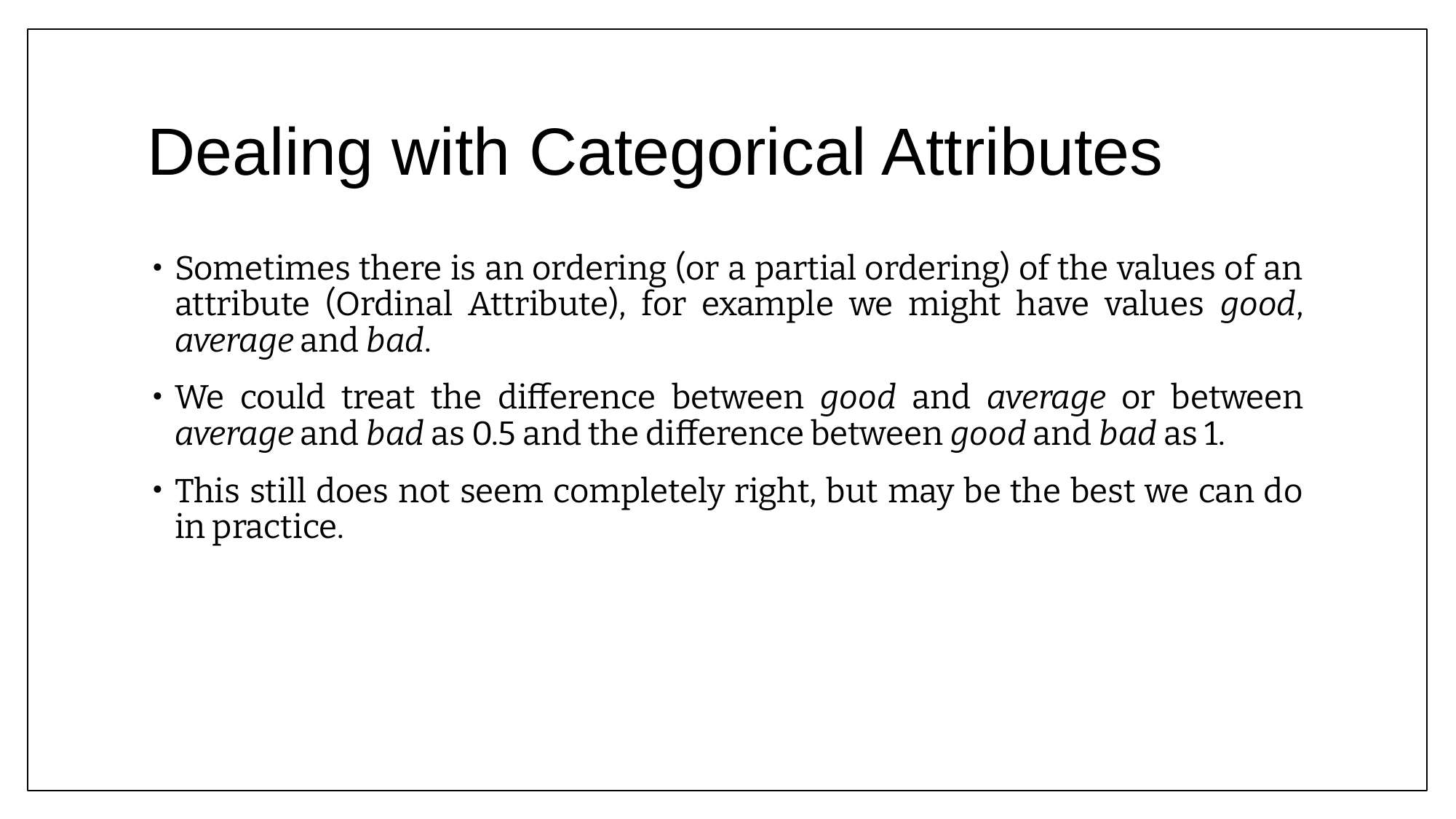

# Dealing with Categorical Attributes
Sometimes there is an ordering (or a partial ordering) of the values of an attribute (Ordinal Attribute), for example we might have values good, average and bad.
We could treat the difference between good and average or between average and bad as 0.5 and the difference between good and bad as 1.
This still does not seem completely right, but may be the best we can do in practice.